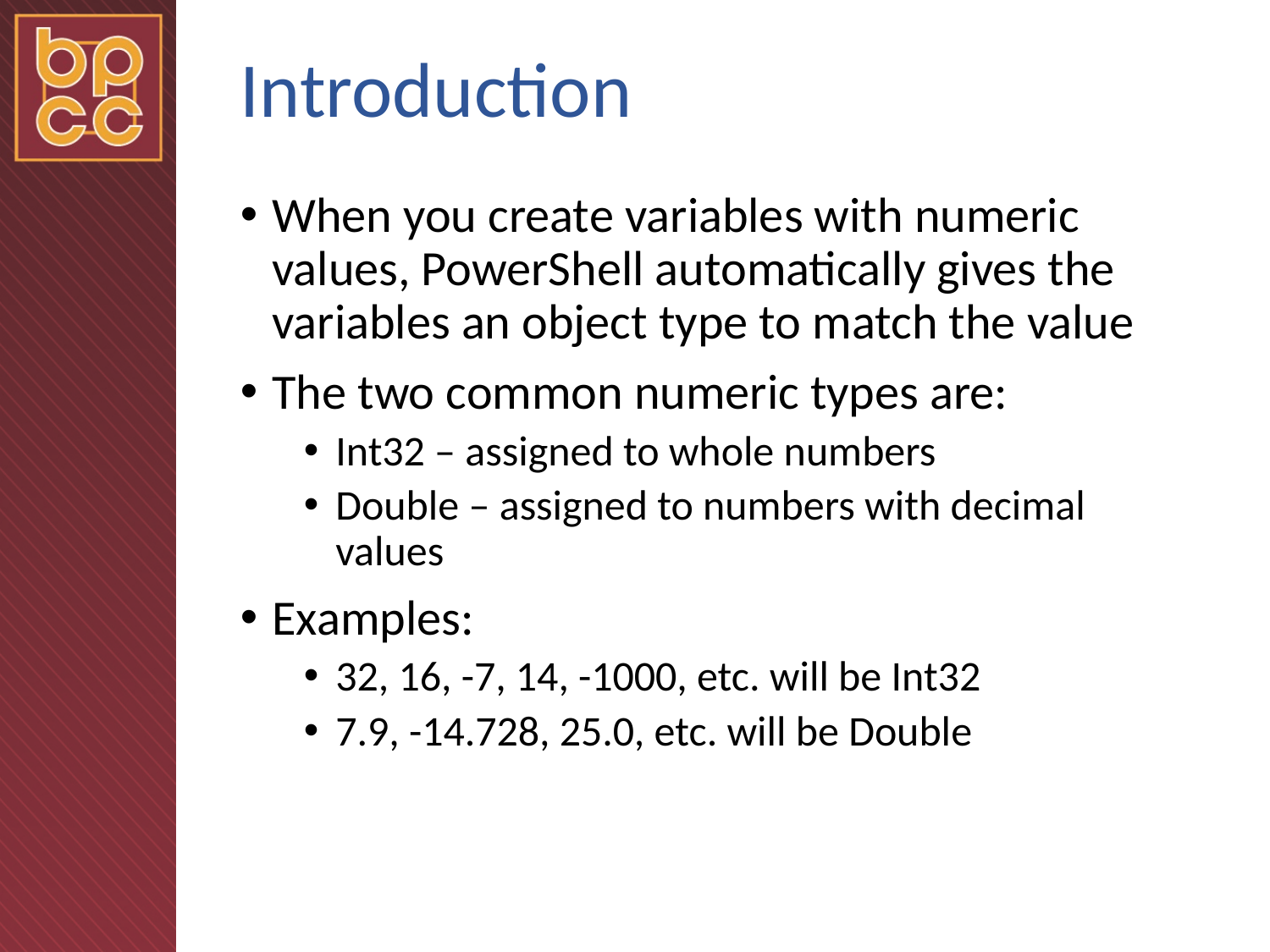

# Introduction
When you create variables with numeric values, PowerShell automatically gives the variables an object type to match the value
The two common numeric types are:
Int32 – assigned to whole numbers
Double – assigned to numbers with decimal values
Examples:
32, 16, -7, 14, -1000, etc. will be Int32
7.9, -14.728, 25.0, etc. will be Double